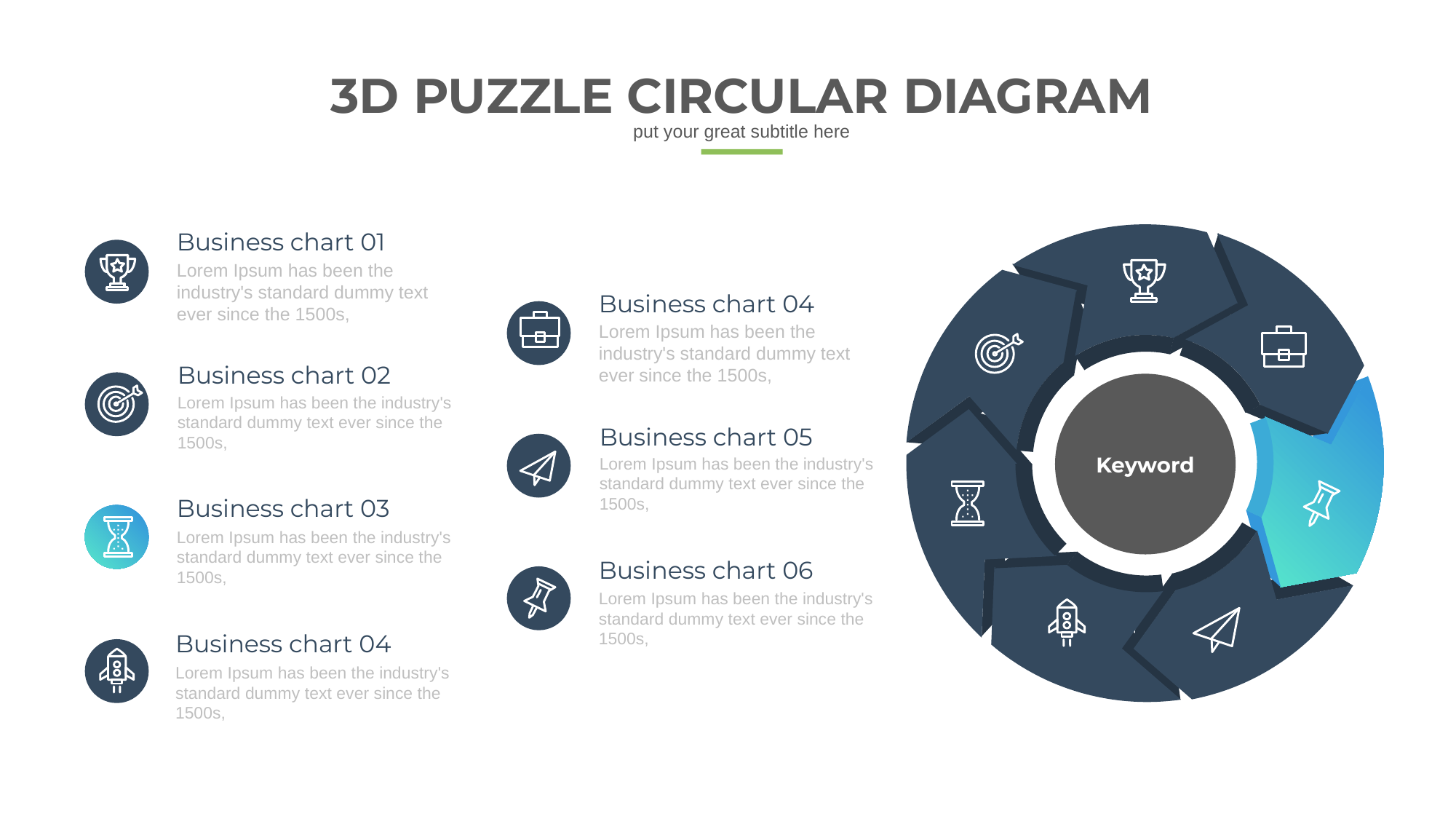

3D PUZZLE CIRCULAR DIAGRAM
put your great subtitle here

Business chart 01
Lorem Ipsum has been the industry's standard dummy text ever since the 1500s,

Keyword

Business chart 04
Lorem Ipsum has been the industry's standard dummy text ever since the 1500s,

Business chart 02
Lorem Ipsum has been the industry's standard dummy text ever since the 1500s,

Business chart 05
Lorem Ipsum has been the industry's standard dummy text ever since the 1500s,

Business chart 03
Lorem Ipsum has been the industry's standard dummy text ever since the 1500s,

Business chart 06
Lorem Ipsum has been the industry's standard dummy text ever since the 1500s,

Business chart 04
Lorem Ipsum has been the industry's standard dummy text ever since the 1500s,